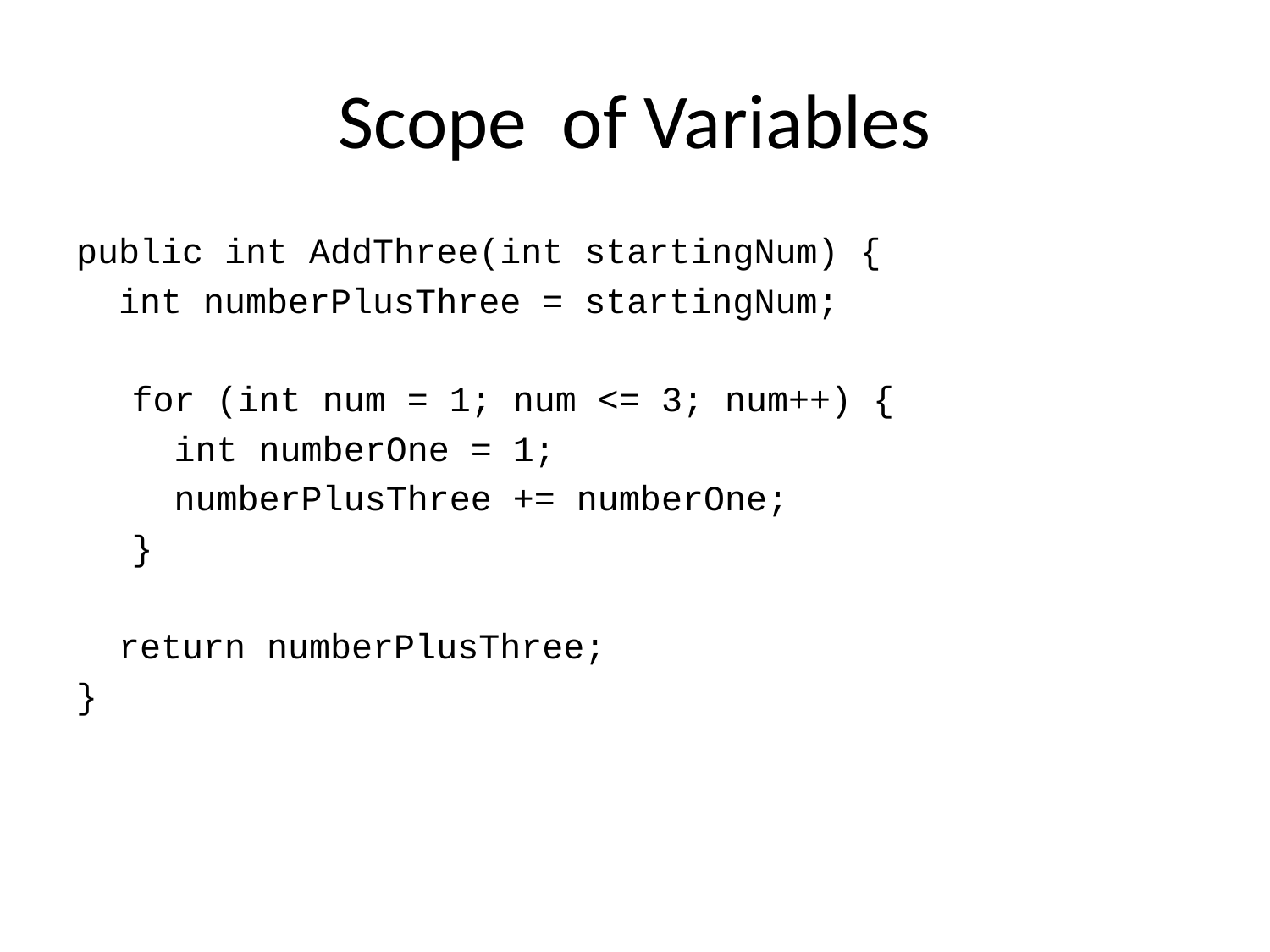

# Scope  of Variables
public int AddThree(int startingNum) {
  int numberPlusThree = startingNum;

for (int num = 1; num <= 3; num++) {
  int numberOne = 1;
  numberPlusThree += numberOne;
}

  return numberPlusThree;
}